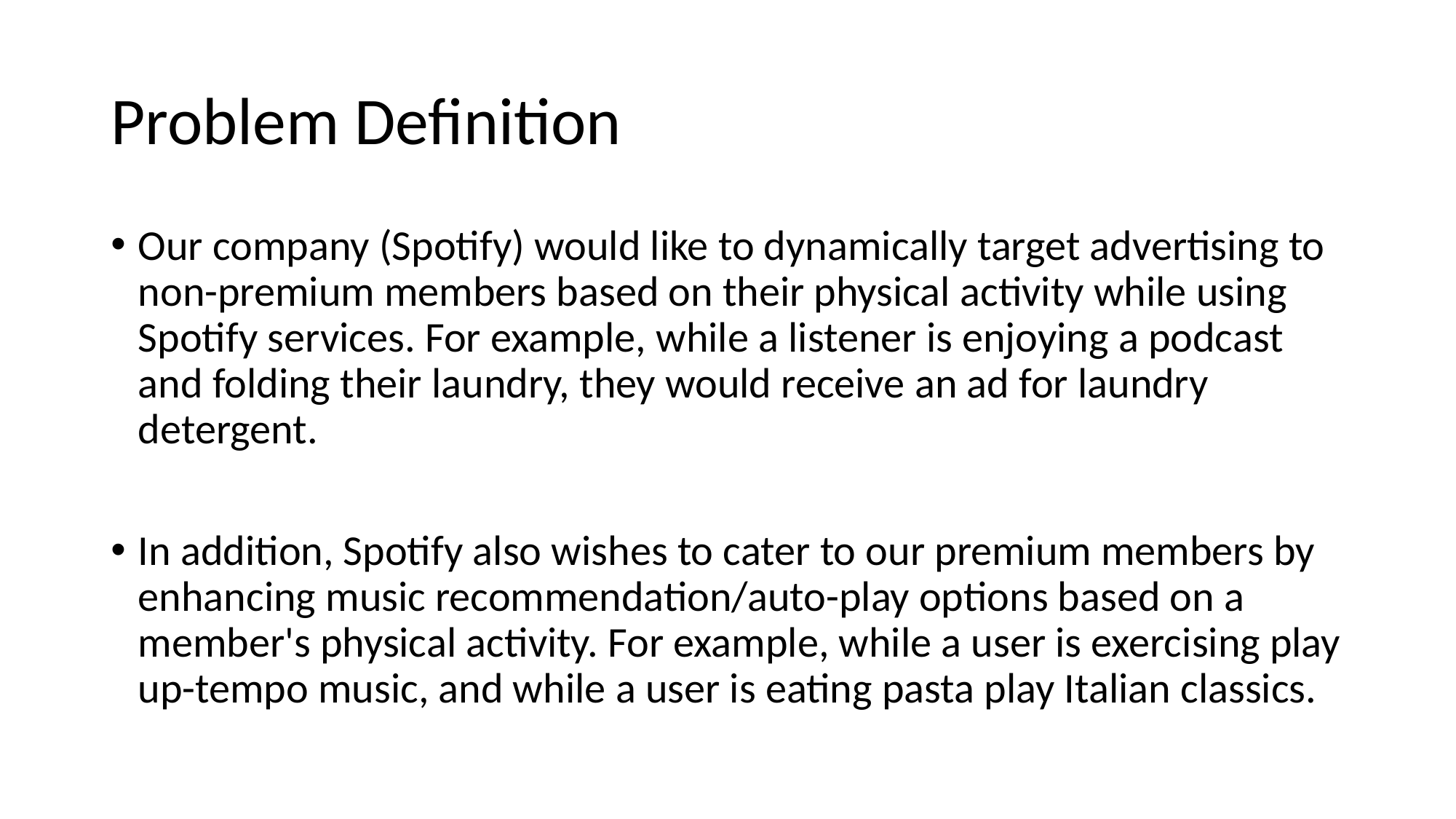

# Problem Definition
Our company (Spotify) would like to dynamically target advertising to non-premium members based on their physical activity while using Spotify services. For example, while a listener is enjoying a podcast and folding their laundry, they would receive an ad for laundry detergent.

In addition, Spotify also wishes to cater to our premium members by enhancing music recommendation/auto-play options based on a member's physical activity. For example, while a user is exercising play up-tempo music, and while a user is eating pasta play Italian classics.